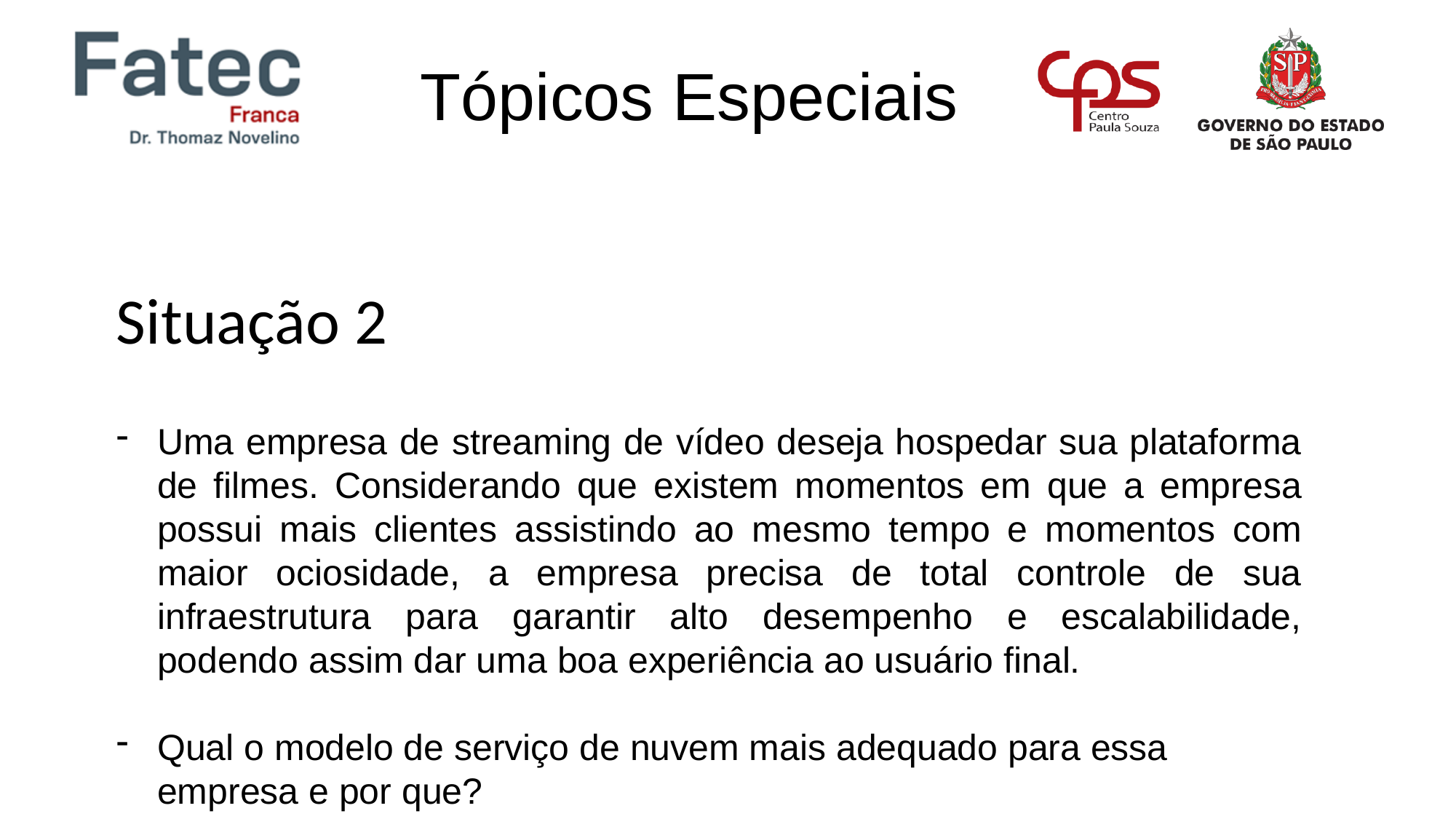

Situação 2
Uma empresa de streaming de vídeo deseja hospedar sua plataforma de filmes. Considerando que existem momentos em que a empresa possui mais clientes assistindo ao mesmo tempo e momentos com maior ociosidade, a empresa precisa de total controle de sua infraestrutura para garantir alto desempenho e escalabilidade, podendo assim dar uma boa experiência ao usuário final.

Qual o modelo de serviço de nuvem mais adequado para essa empresa e por que?